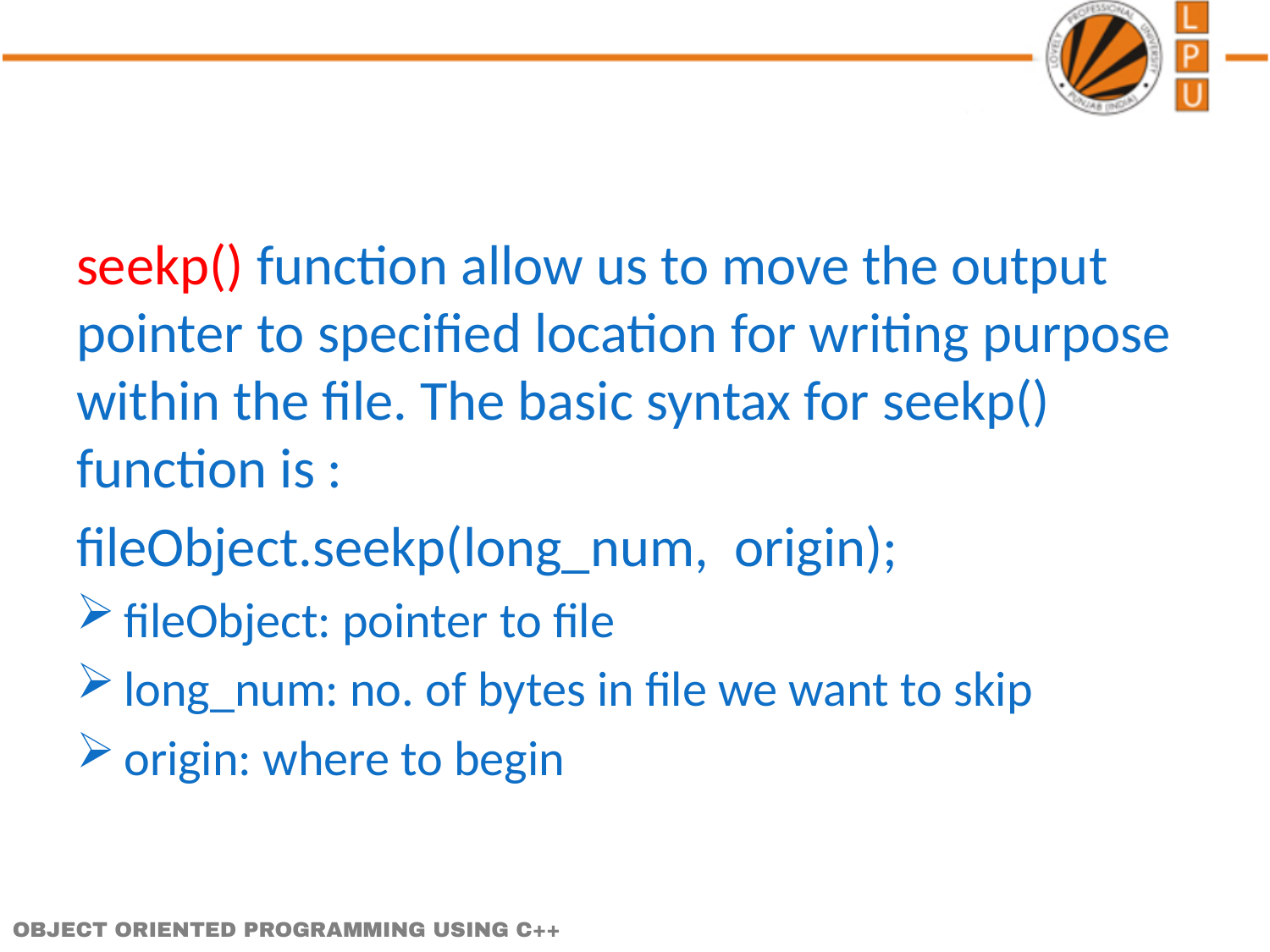

seekp() function allow us to move the output pointer to specified location for writing purpose within the file. The basic syntax for seekp() function is :
fileObject.seekp(long_num,  origin);
fileObject: pointer to file
long_num: no. of bytes in file we want to skip
origin: where to begin